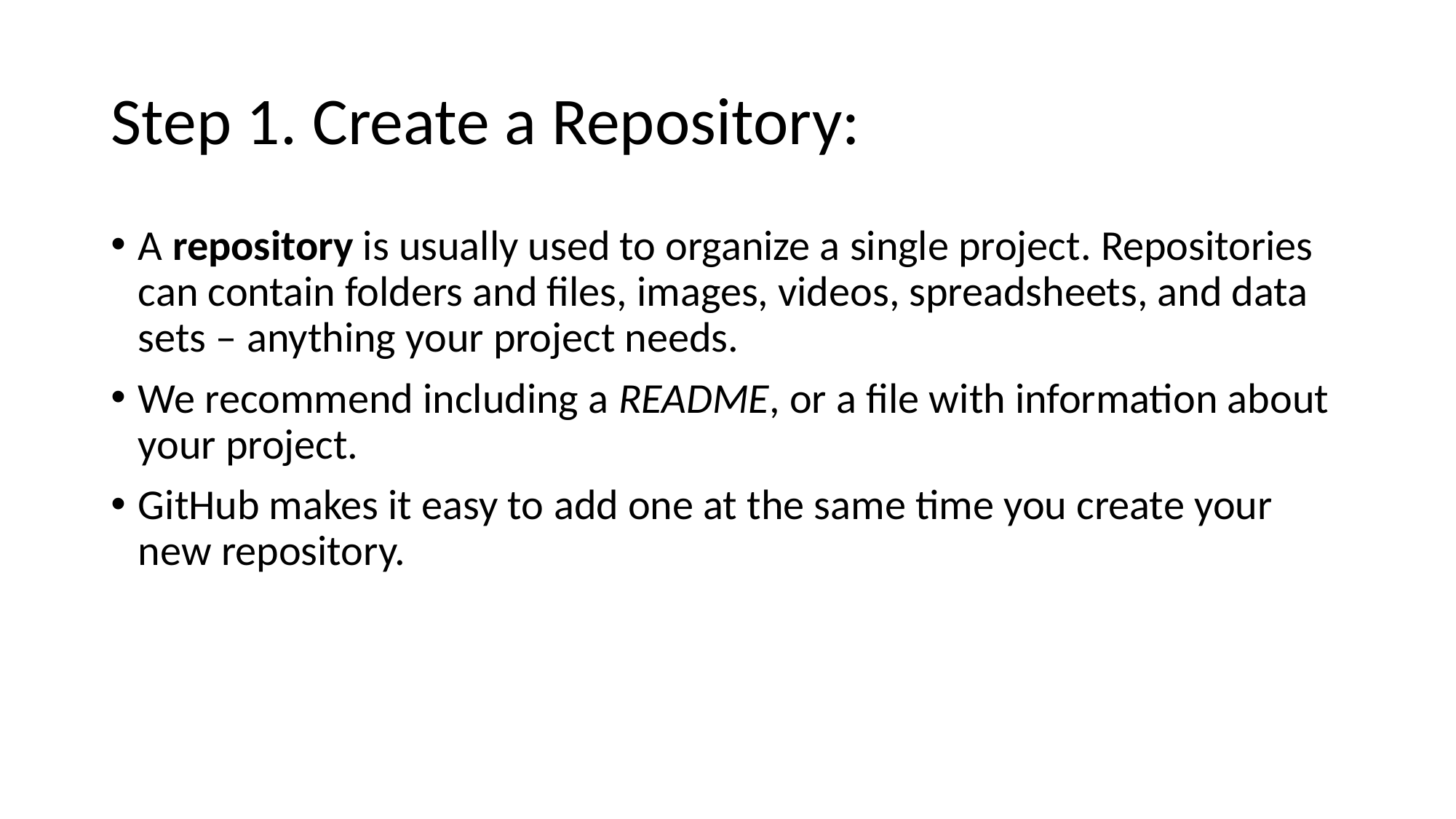

# Step 1. Create a Repository:
A repository is usually used to organize a single project. Repositories can contain folders and files, images, videos, spreadsheets, and data sets – anything your project needs.
We recommend including a README, or a file with information about your project.
GitHub makes it easy to add one at the same time you create your new repository.